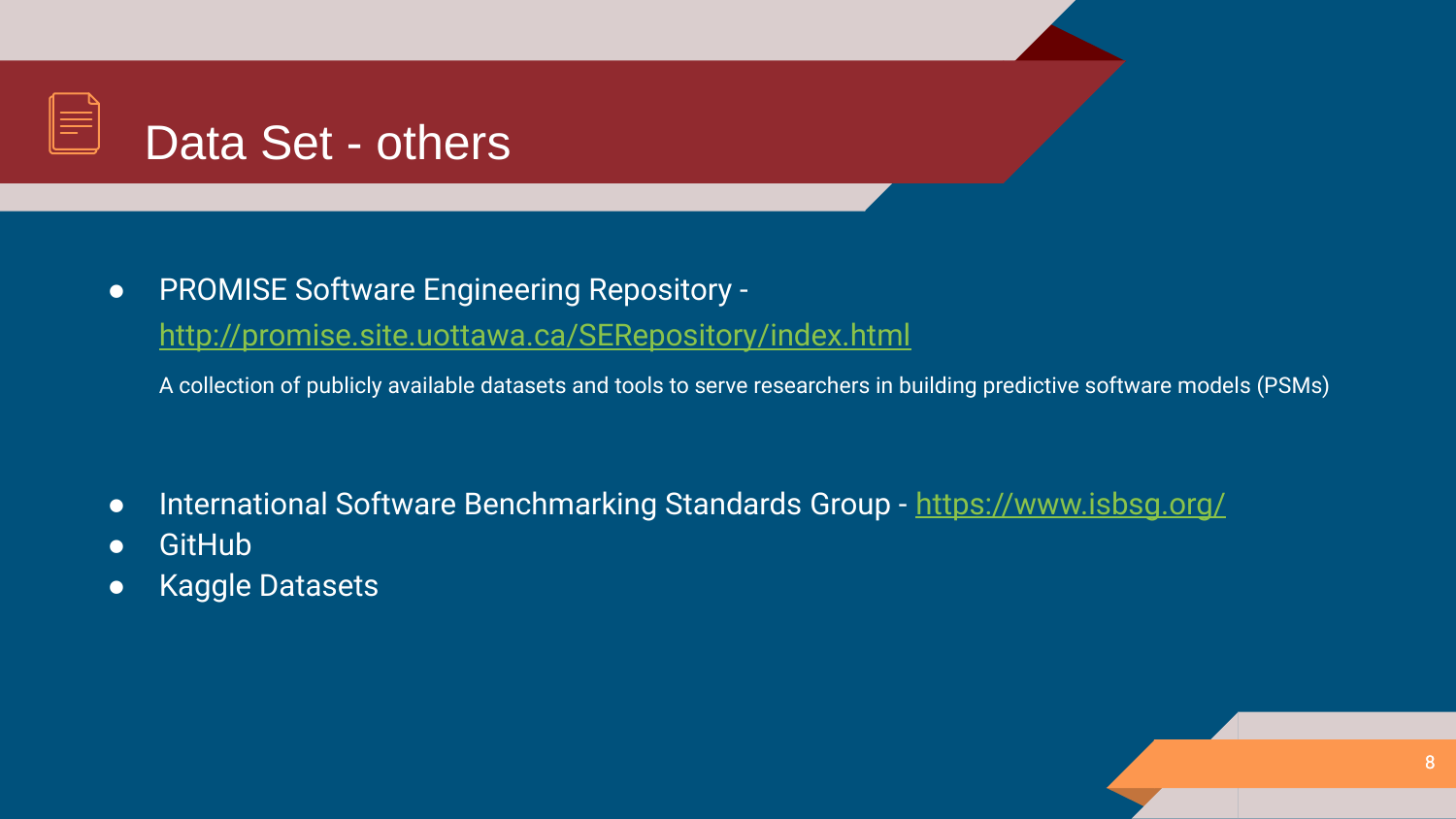

# Data Set - others

PROMISE Software Engineering Repository - http://promise.site.uottawa.ca/SERepository/index.html
A collection of publicly available datasets and tools to serve researchers in building predictive software models (PSMs)

International Software Benchmarking Standards Group - https://www.isbsg.org/
GitHub
Kaggle Datasets

8
8